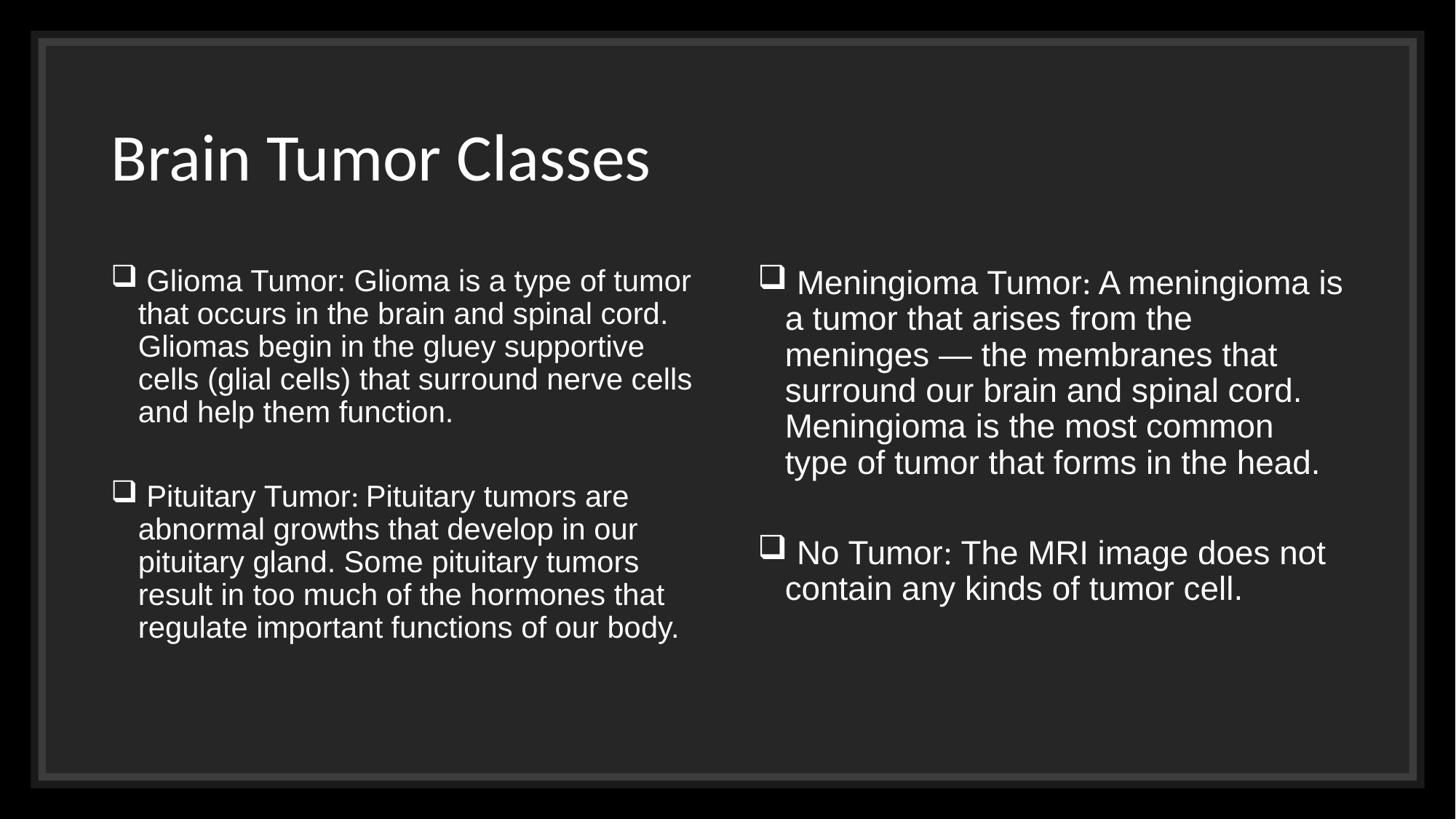

# Brain Tumor Classes
 Glioma Tumor: Glioma is a type of tumor that occurs in the brain and spinal cord. Gliomas begin in the gluey supportive cells (glial cells) that surround nerve cells and help them function.

 Pituitary Tumor: Pituitary tumors are abnormal growths that develop in our pituitary gland. Some pituitary tumors result in too much of the hormones that regulate important functions of our body.

 Meningioma Tumor: A meningioma is a tumor that arises from the meninges — the membranes that surround our brain and spinal cord. Meningioma is the most common type of tumor that forms in the head.

 No Tumor: The MRI image does not contain any kinds of tumor cell.